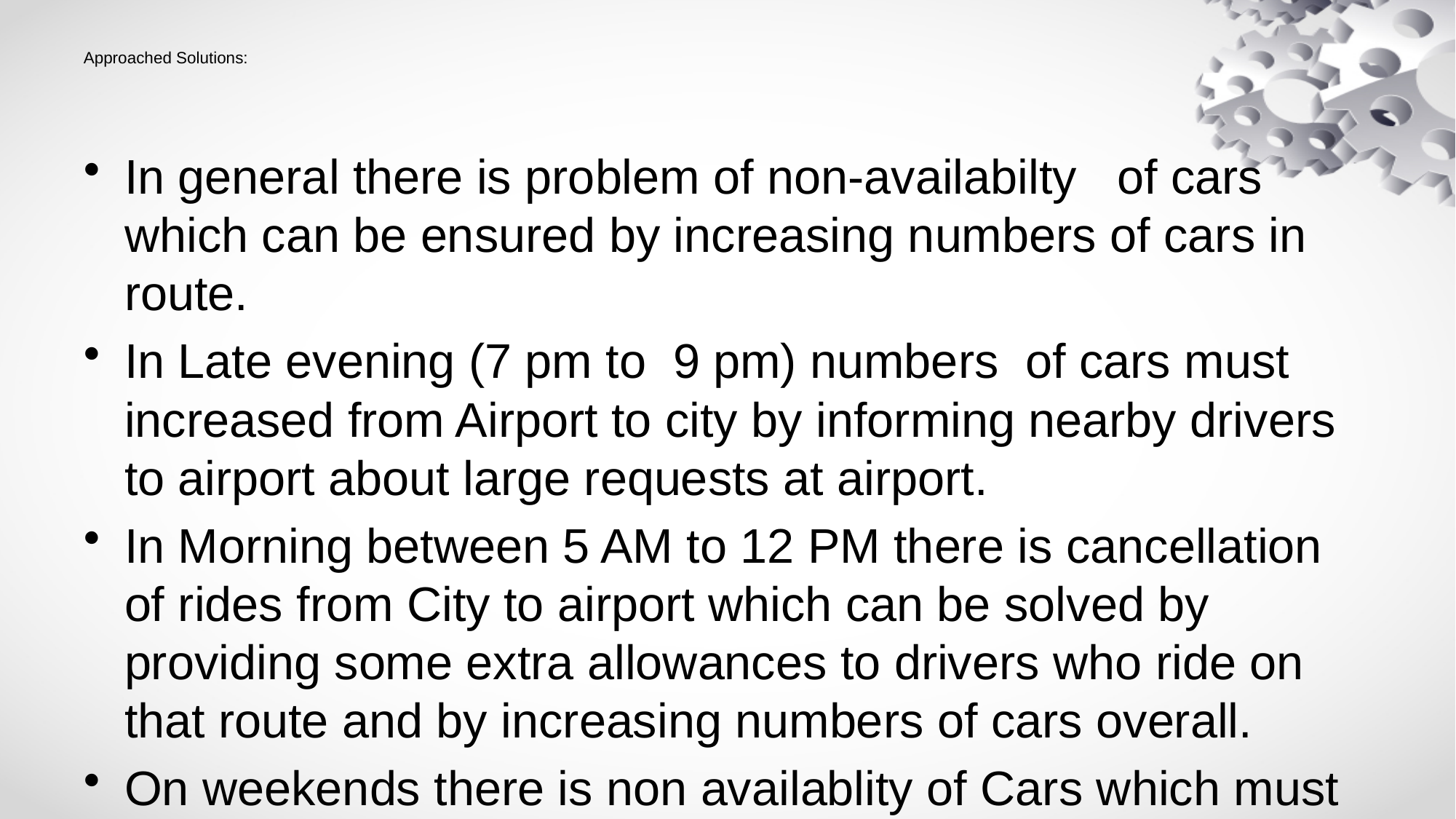

# Approached Solutions:
In general there is problem of non-availabilty   of cars which can be ensured by increasing numbers of cars in route.
In Late evening (7 pm to  9 pm) numbers  of cars must increased from Airport to city by informing nearby drivers to airport about large requests at airport.
In Morning between 5 AM to 12 PM there is cancellation of rides from City to airport which can be solved by providing some extra allowances to drivers who ride on that route and by increasing numbers of cars overall.
On weekends there is non availablity of Cars which must be solved too by providing extra cars on route.